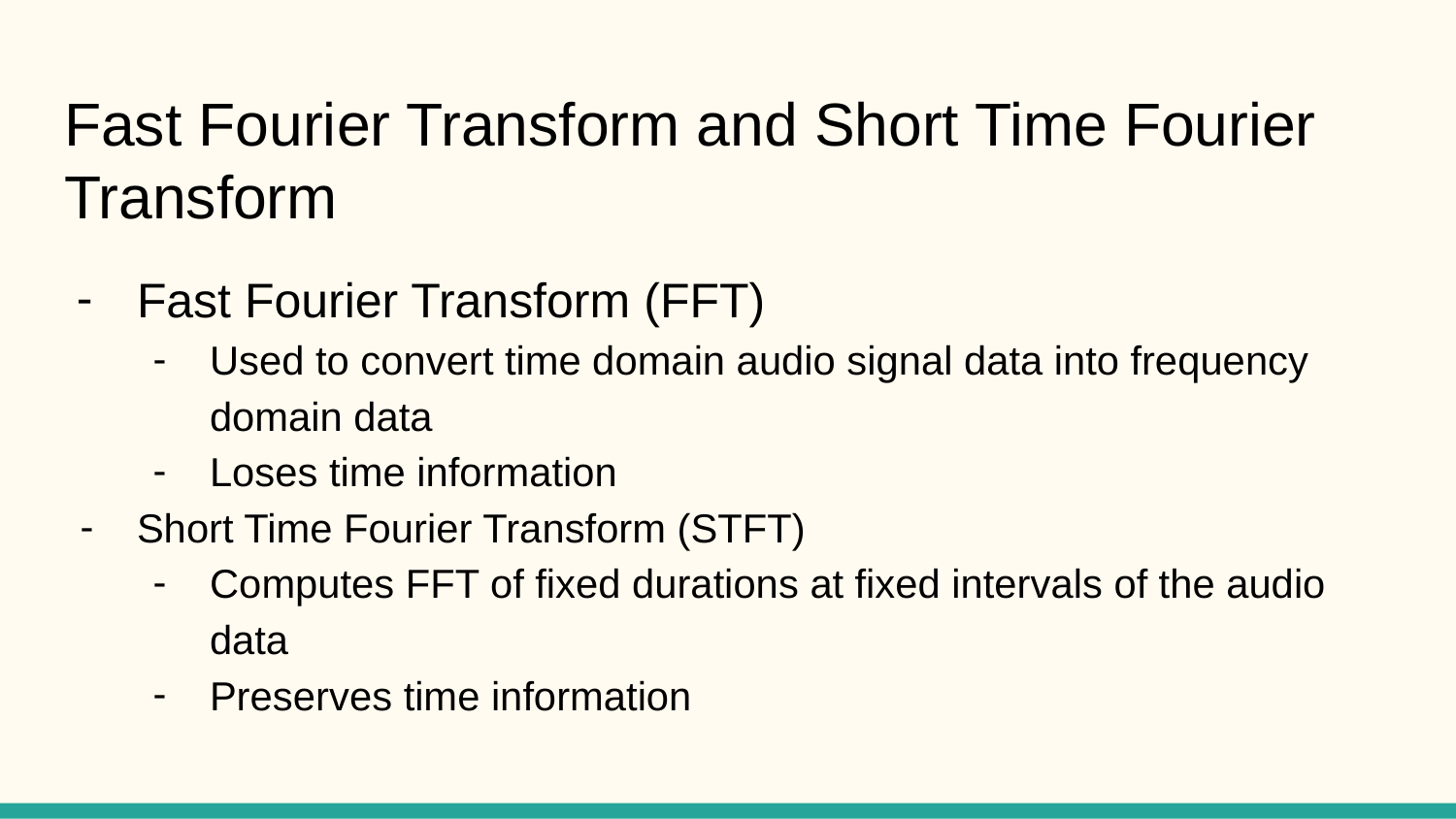

# Fast Fourier Transform and Short Time Fourier Transform
Fast Fourier Transform (FFT)
Used to convert time domain audio signal data into frequency domain data
Loses time information
Short Time Fourier Transform (STFT)
Computes FFT of fixed durations at fixed intervals of the audio data
Preserves time information